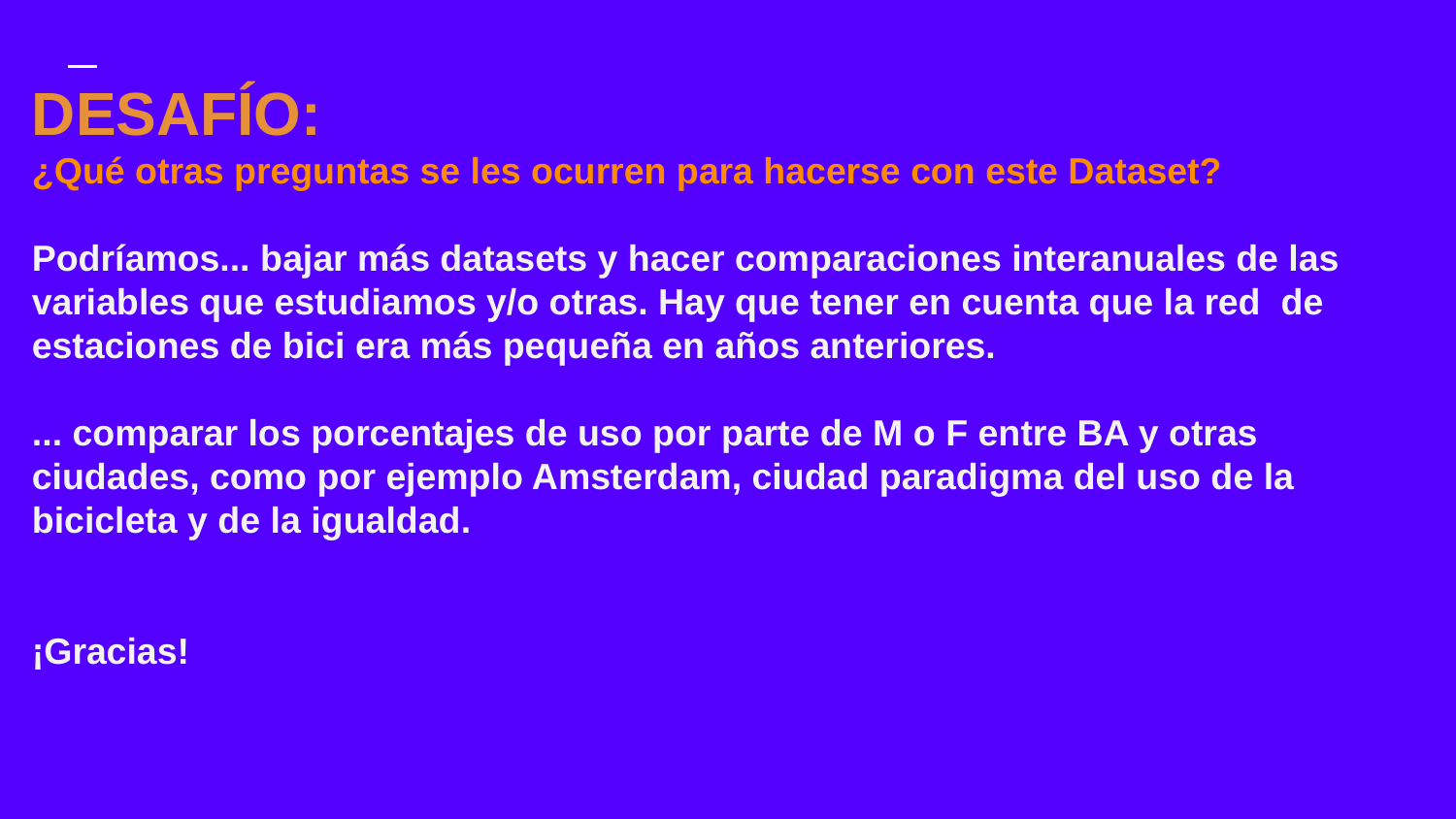

# DESAFÍO:
¿Qué otras preguntas se les ocurren para hacerse con este Dataset?

Podríamos... bajar más datasets y hacer comparaciones interanuales de las variables que estudiamos y/o otras. Hay que tener en cuenta que la red  de estaciones de bici era más pequeña en años anteriores.

... comparar los porcentajes de uso por parte de M o F entre BA y otras ciudades, como por ejemplo Amsterdam, ciudad paradigma del uso de la bicicleta y de la igualdad.

¡Gracias!